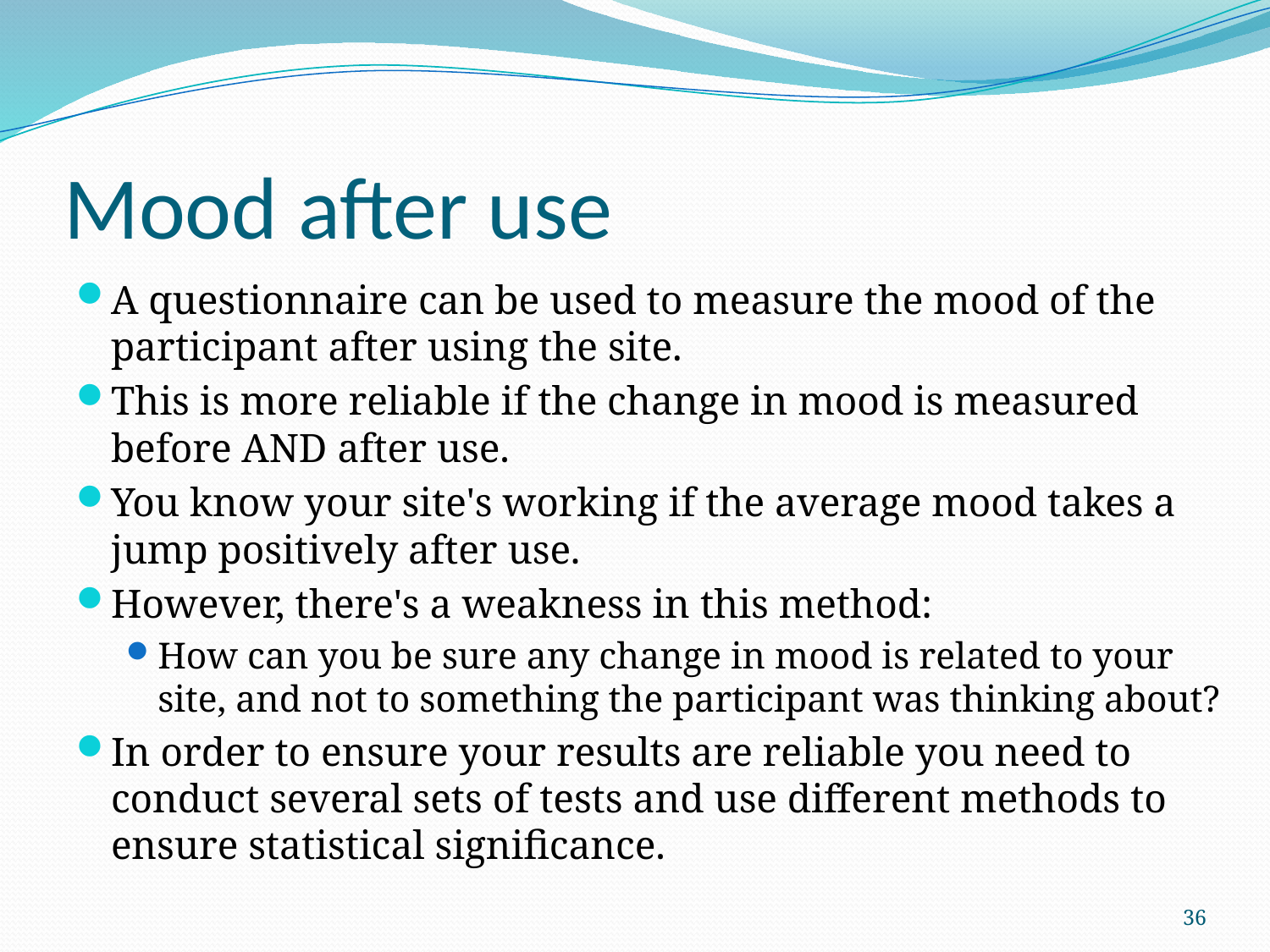

# Mood after use
A questionnaire can be used to measure the mood of the participant after using the site.
This is more reliable if the change in mood is measured before AND after use.
You know your site's working if the average mood takes a jump positively after use.
However, there's a weakness in this method:
How can you be sure any change in mood is related to your site, and not to something the participant was thinking about?
In order to ensure your results are reliable you need to conduct several sets of tests and use different methods to ensure statistical significance.
36